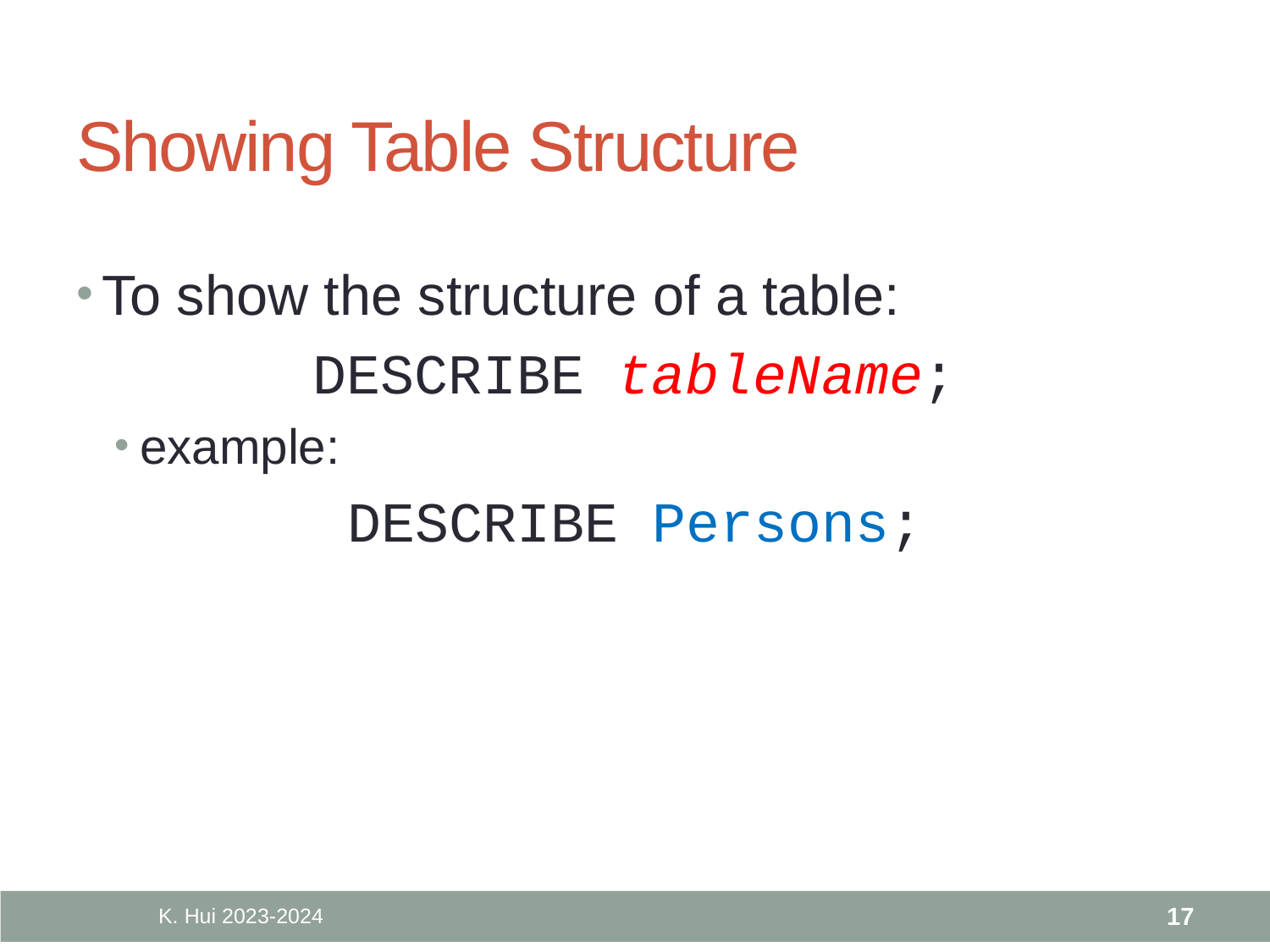

# Showing Table Structure
To show the structure of a table:
DESCRIBE tableName;
example:
DESCRIBE Persons;

K. Hui 2023-2024
17